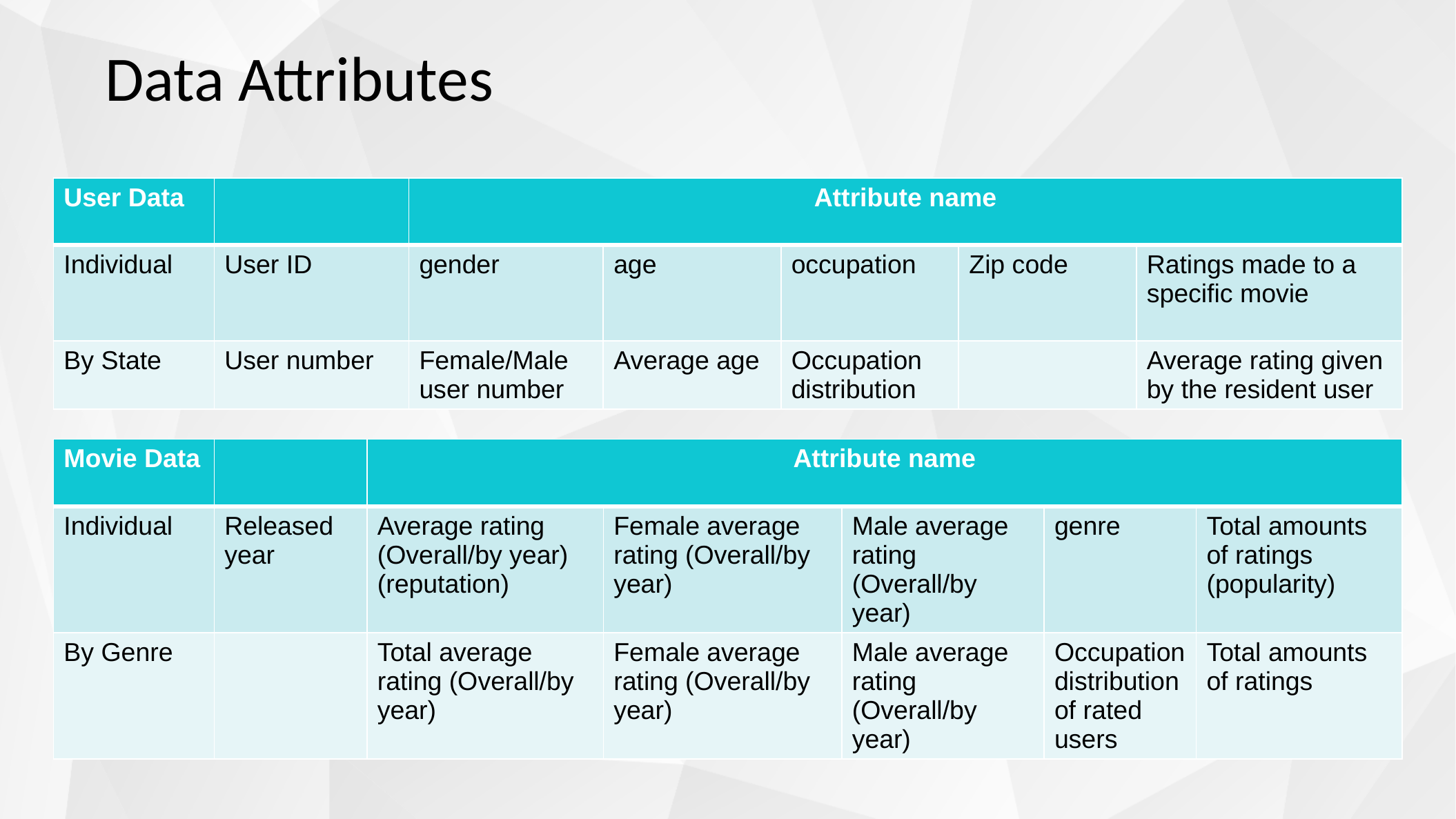

Data Attributes
| User Data |  | Attribute name |  |  |  |  |
| --- | --- | --- | --- | --- | --- | --- |
| Individual | User ID | gender | age | occupation | Zip code | Ratings made to a specific movie |
| By State | User number | Female/Male user number | Average age | Occupation distribution |  | Average rating given by the resident user |
| Movie Data |  | Attribute name |  |  |  |  |
| --- | --- | --- | --- | --- | --- | --- |
| Individual | Released year | Average rating (Overall/by year) (reputation) | Female average rating (Overall/by year) | Male average rating (Overall/by year) | genre | Total amounts of ratings (popularity) |
| By Genre |  | Total average rating (Overall/by year) | Female average rating (Overall/by year) | Male average rating (Overall/by year) | Occupation distribution of rated users | Total amounts of ratings |